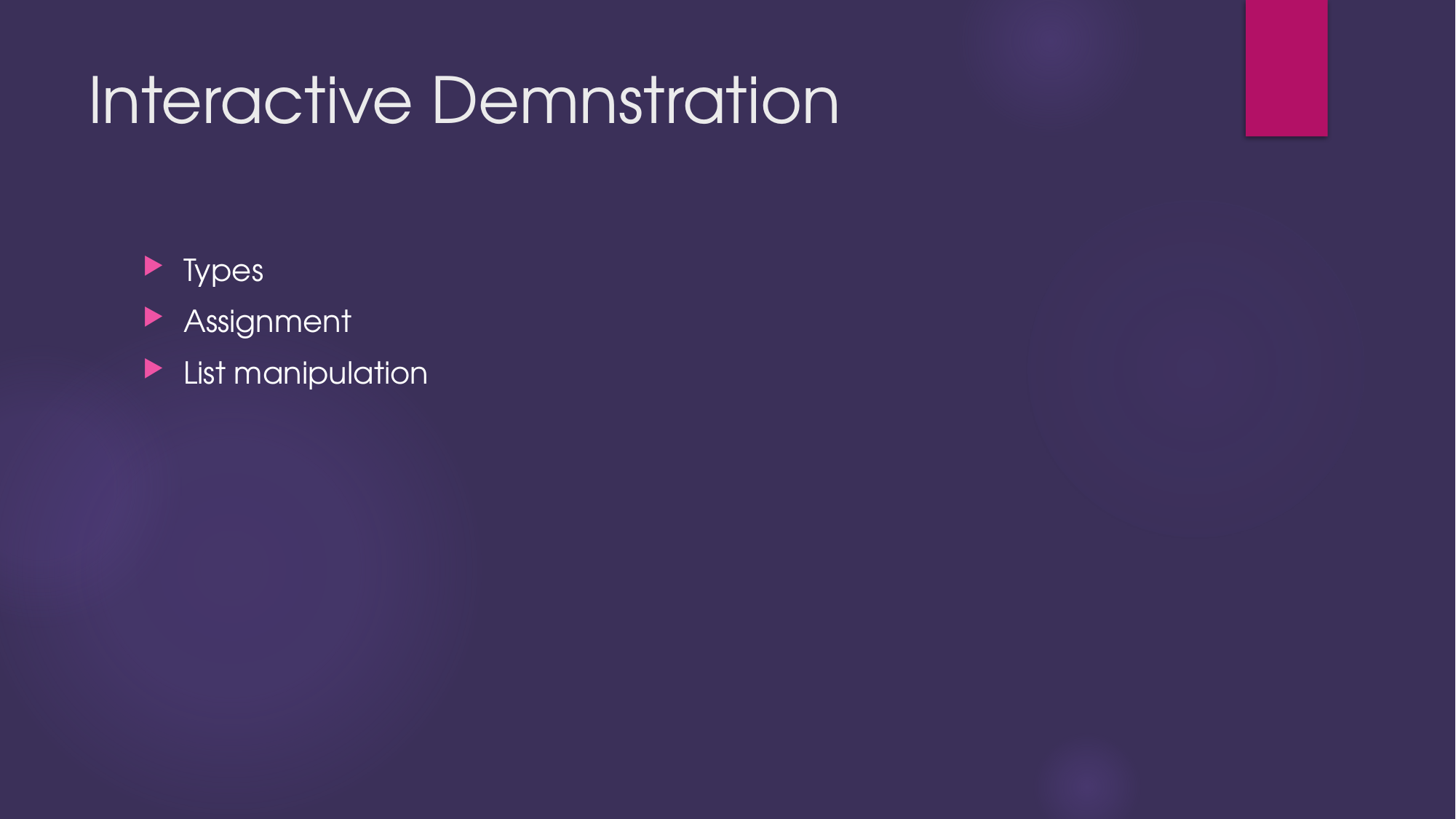

# Interactive Demnstration
Types
Assignment
List manipulation